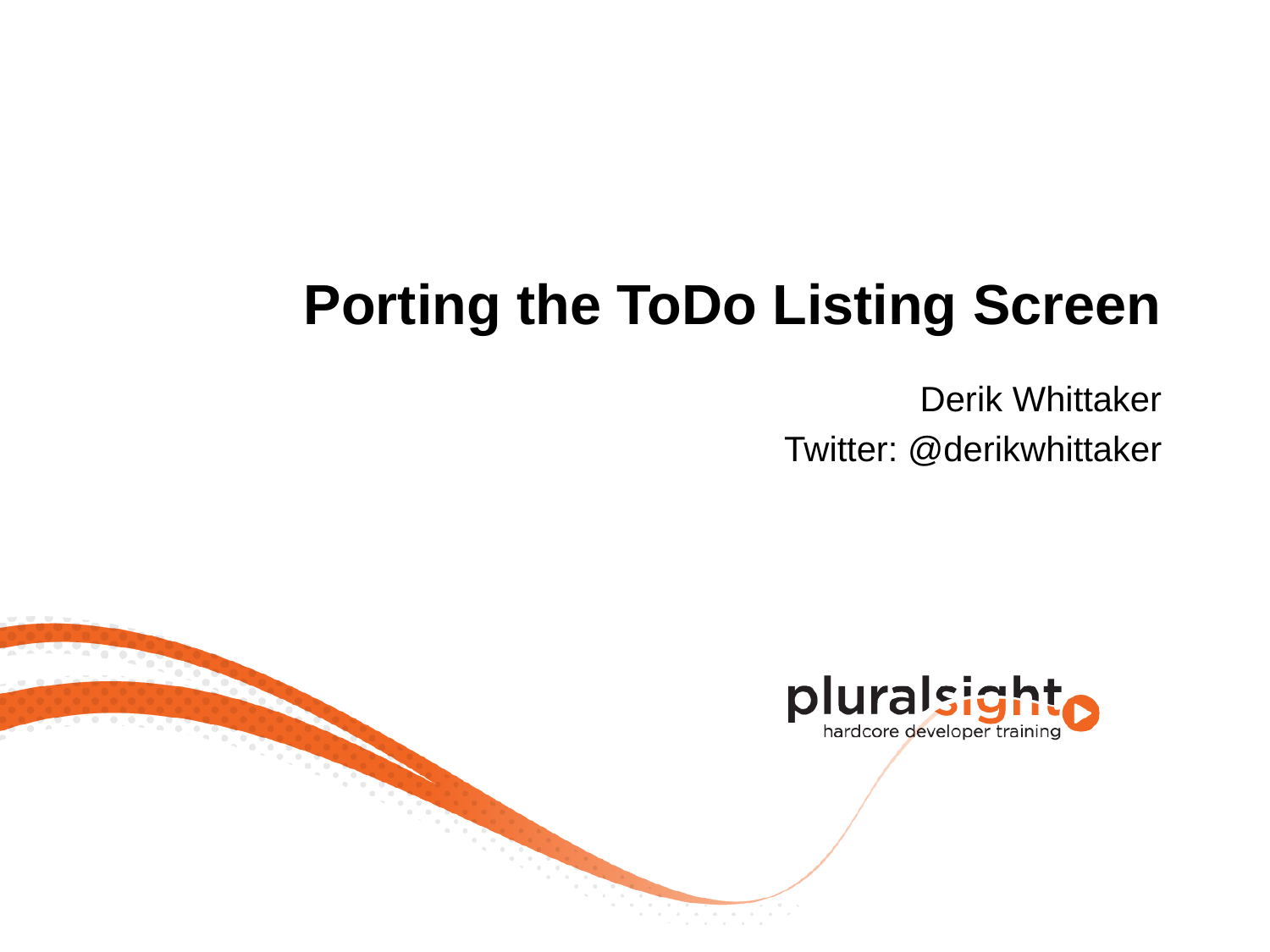

# Porting the ToDo Listing Screen
Derik Whittaker
Twitter: @derikwhittaker